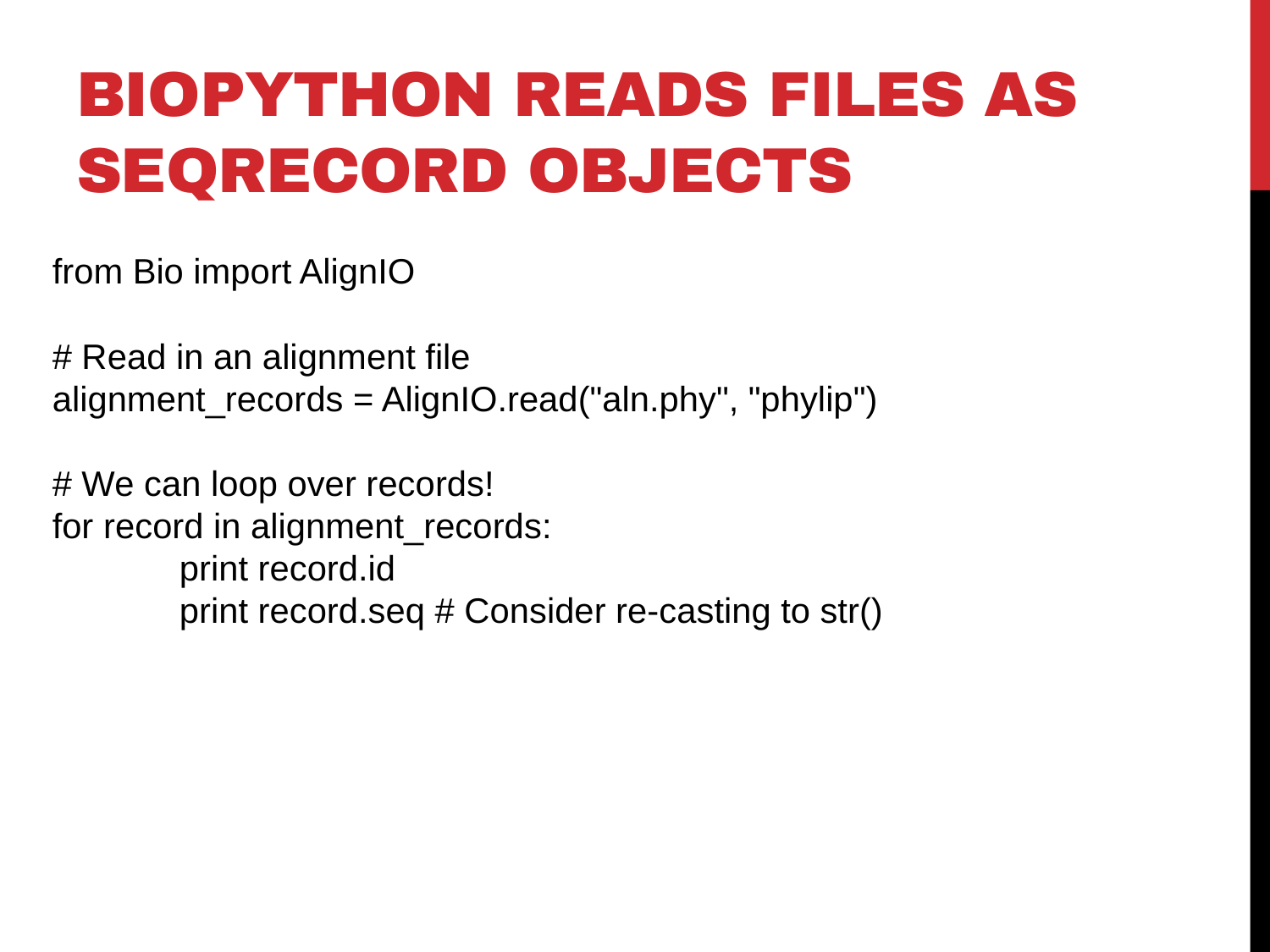

# biopython reads files as seqrecord objects
from Bio import AlignIO

# Read in an alignment file
alignment_records = AlignIO.read("aln.phy", "phylip")

# We can loop over records!
for record in alignment_records:
	print record.id
	print record.seq # Consider re-casting to str()